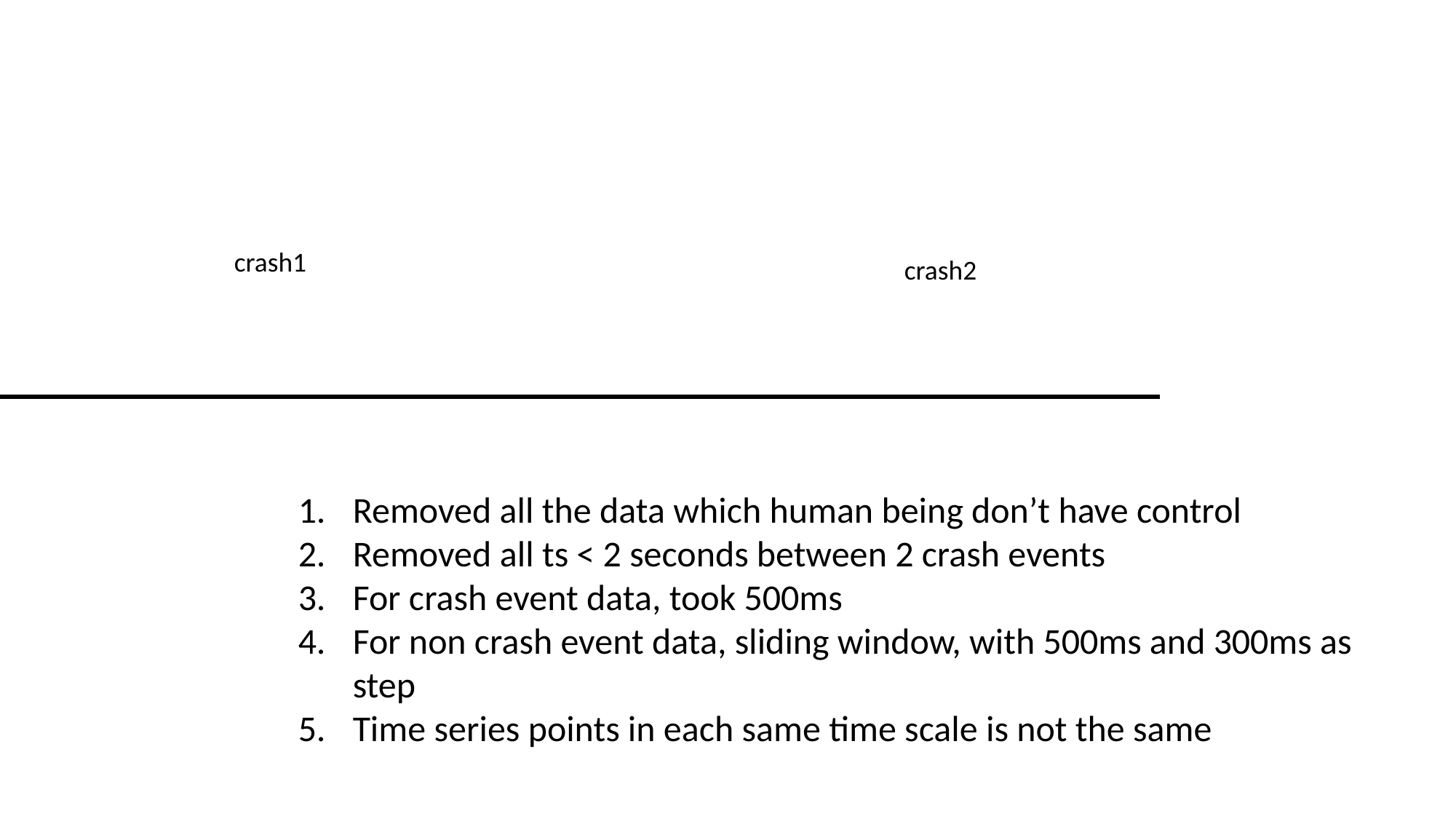

crash1
crash2
Removed all the data which human being don’t have control
Removed all ts < 2 seconds between 2 crash events
For crash event data, took 500ms
For non crash event data, sliding window, with 500ms and 300ms as step
Time series points in each same time scale is not the same